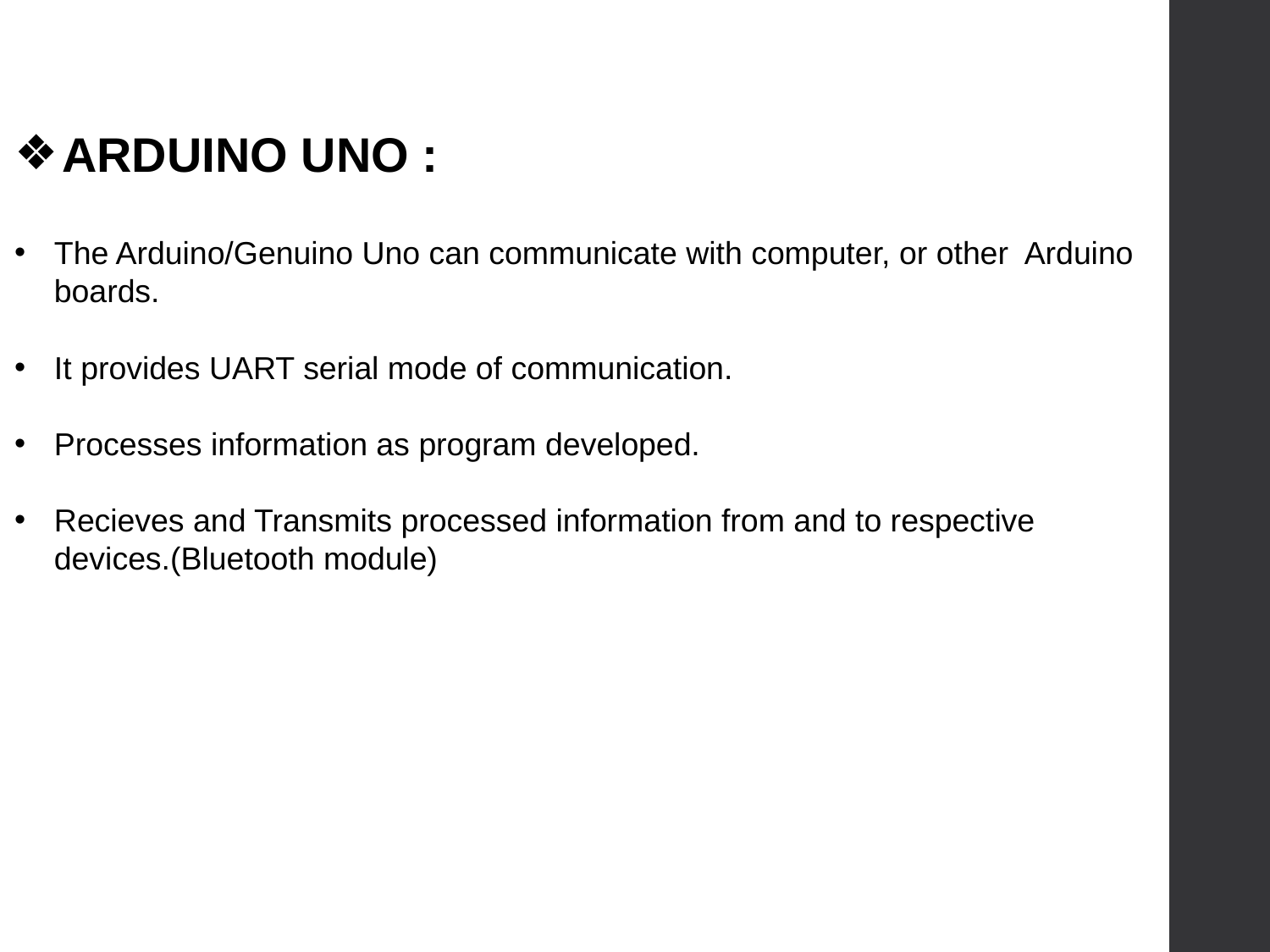

ARDUINO UNO :
The Arduino/Genuino Uno can communicate with computer, or other  Arduino boards.

It provides UART serial mode of communication.

Processes information as program developed.

Recieves and Transmits processed information from and to respective devices.(Bluetooth module)